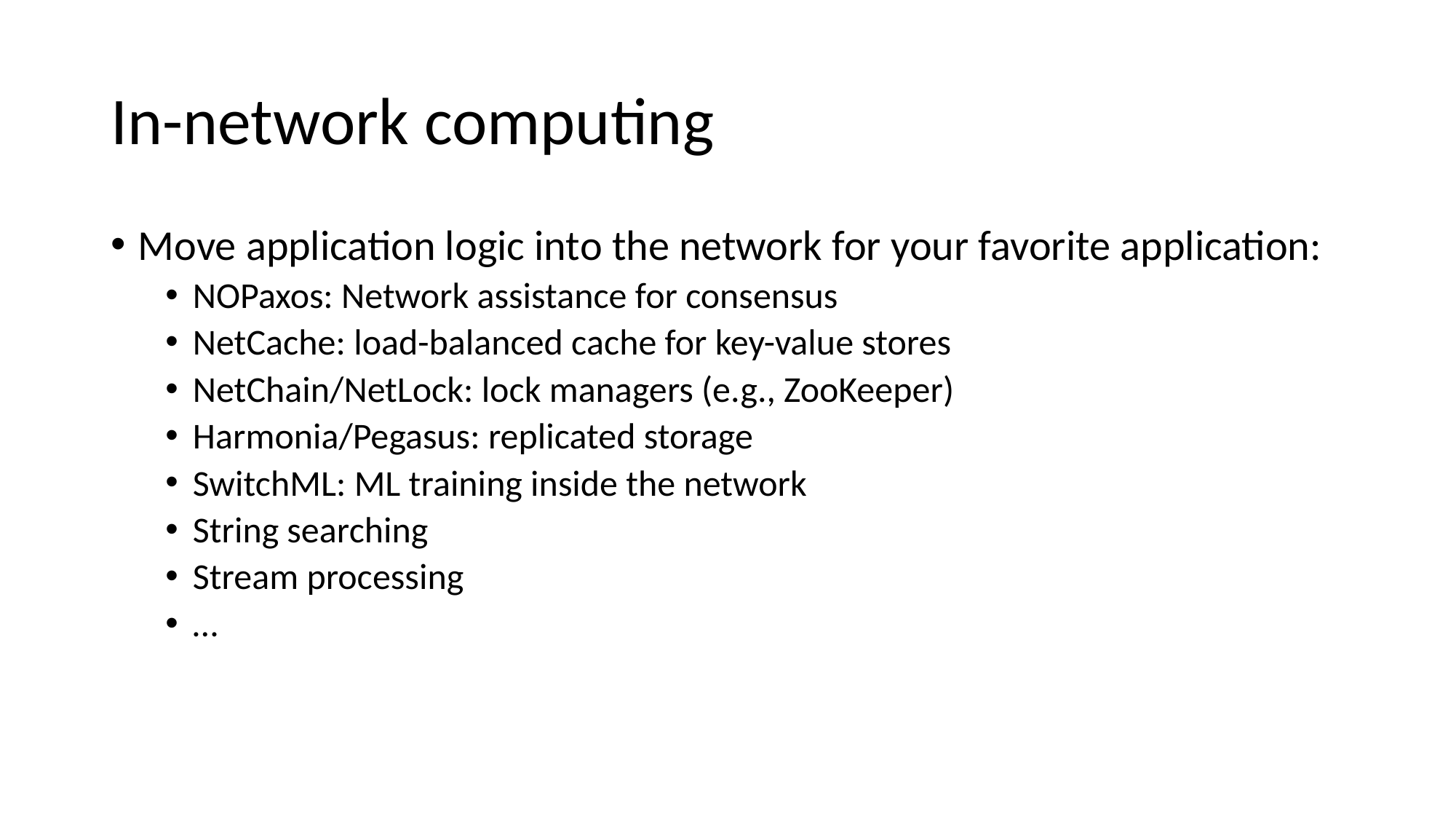

# In-network computing
Move application logic into the network for your favorite application:
NOPaxos: Network assistance for consensus
NetCache: load-balanced cache for key-value stores
NetChain/NetLock: lock managers (e.g., ZooKeeper)
Harmonia/Pegasus: replicated storage
SwitchML: ML training inside the network
String searching
Stream processing
…